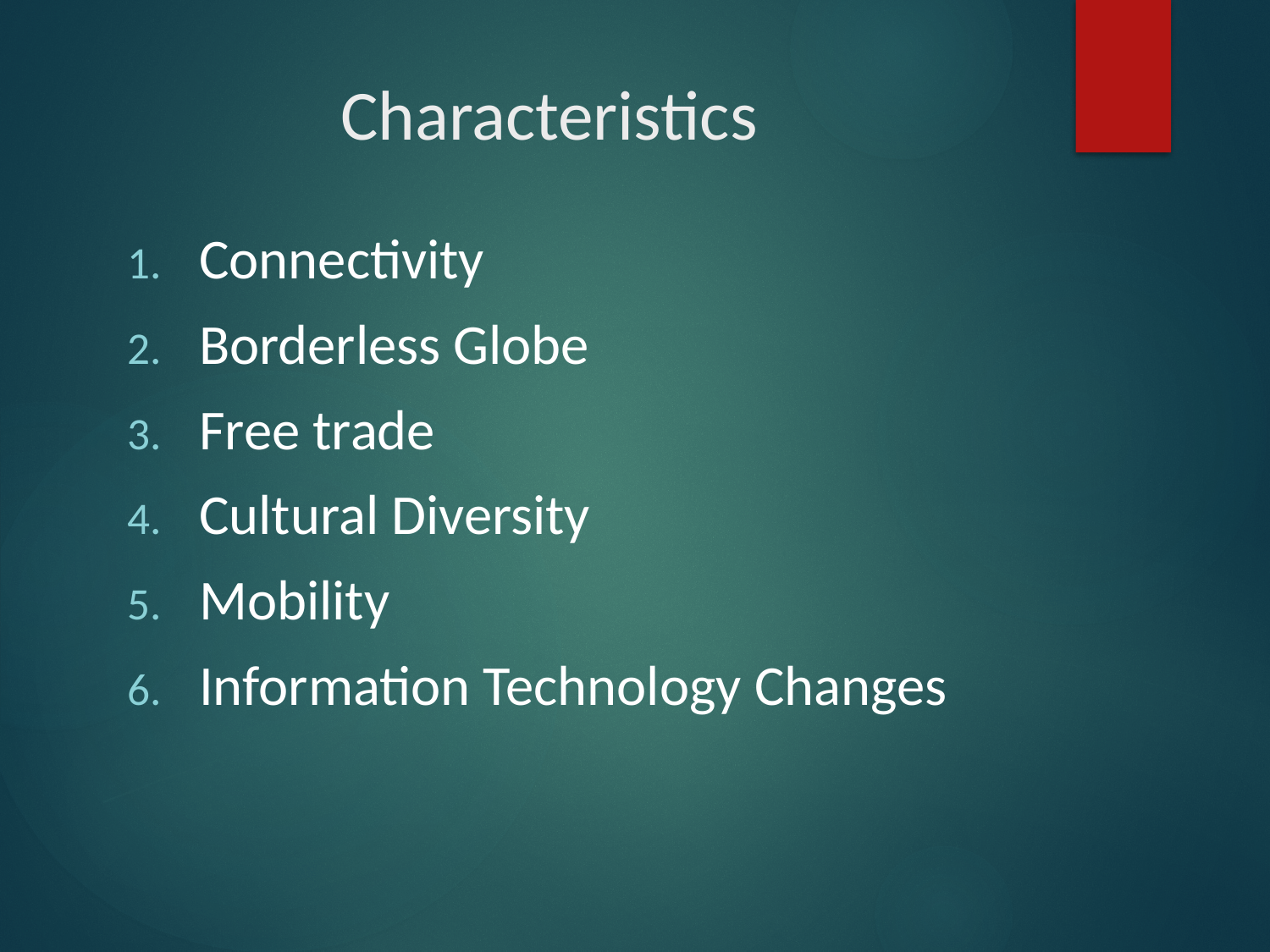

# Characteristics
Connectivity
Borderless Globe
Free trade
Cultural Diversity
Mobility
Information Technology Changes